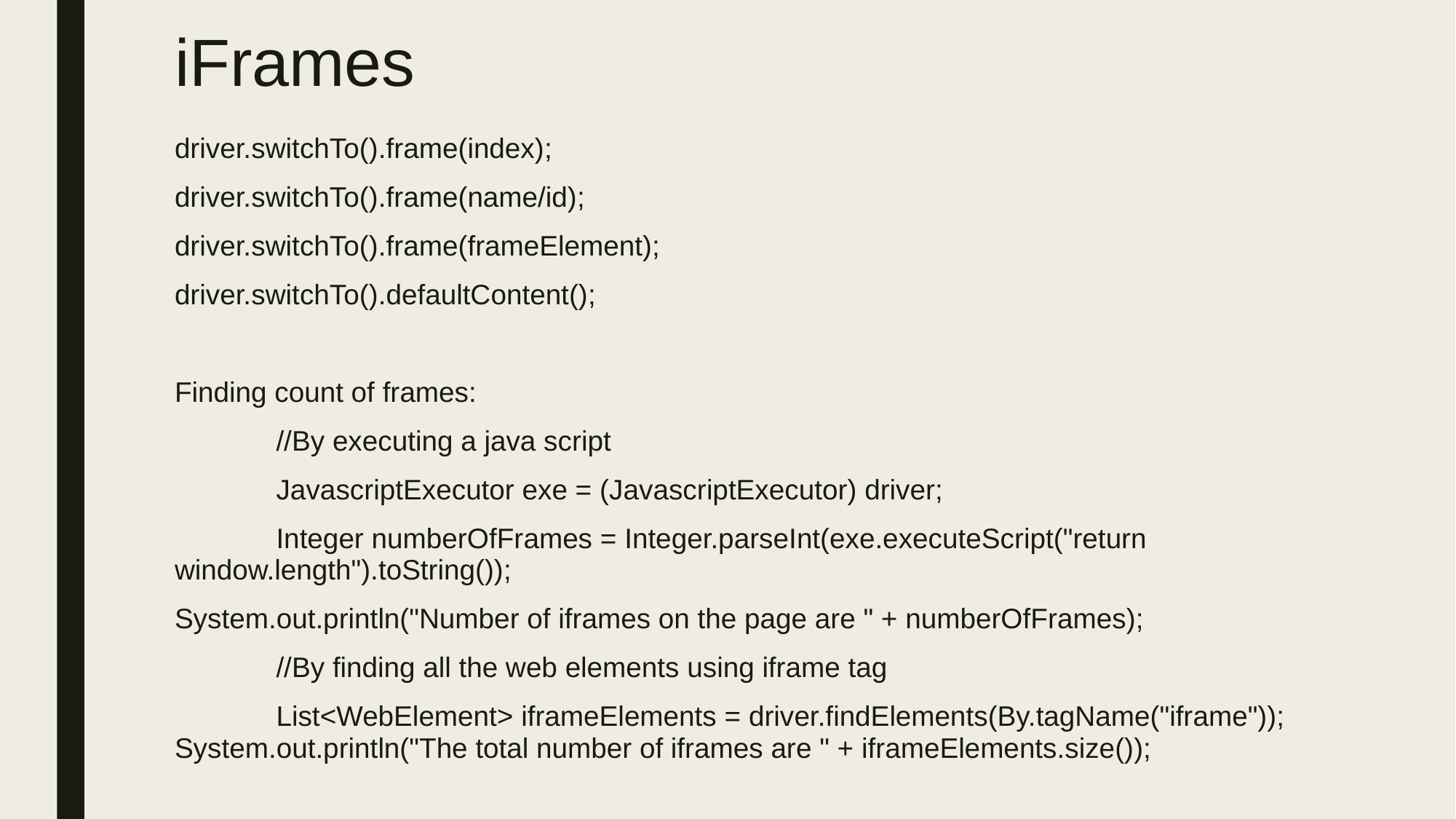

# iFrames
driver.switchTo().frame(index);
driver.switchTo().frame(name/id);
driver.switchTo().frame(frameElement);
driver.switchTo().defaultContent();

Finding count of frames:
	//By executing a java script
	JavascriptExecutor exe = (JavascriptExecutor) driver;
	Integer numberOfFrames = Integer.parseInt(exe.executeScript("return window.length").toString());
System.out.println("Number of iframes on the page are " + numberOfFrames);
	//By finding all the web elements using iframe tag
	List<WebElement> iframeElements = driver.findElements(By.tagName("iframe"));		System.out.println("The total number of iframes are " + iframeElements.size());